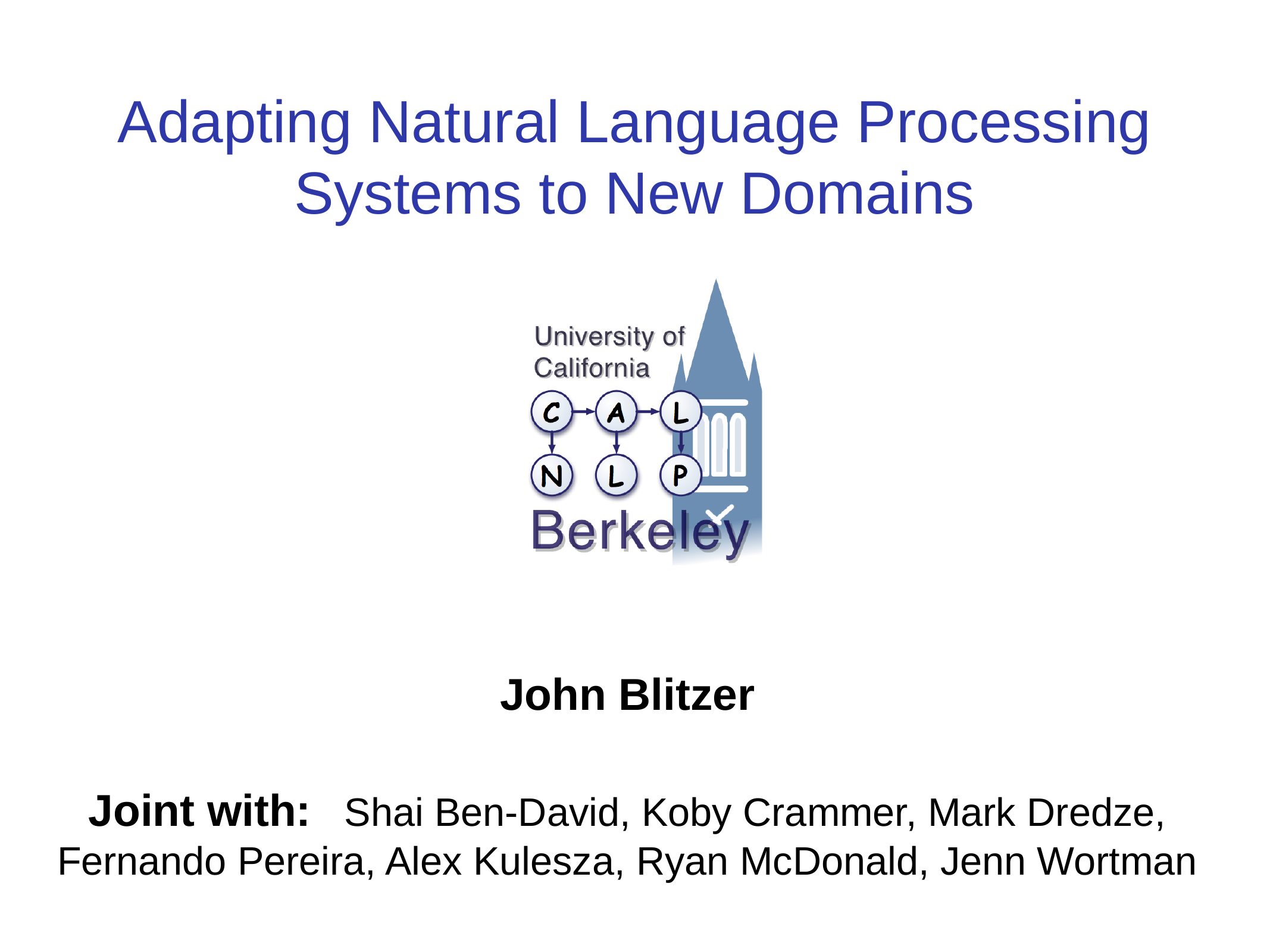

# Adapting Natural Language Processing Systems to New Domains
John Blitzer

Joint with:   Shai Ben-David, Koby Crammer, Mark Dredze, Fernando Pereira, Alex Kulesza, Ryan McDonald, Jenn Wortman
TexPoint fonts used in EMF.
Read the TexPoint manual before you delete this box.: AAAAAAAAA